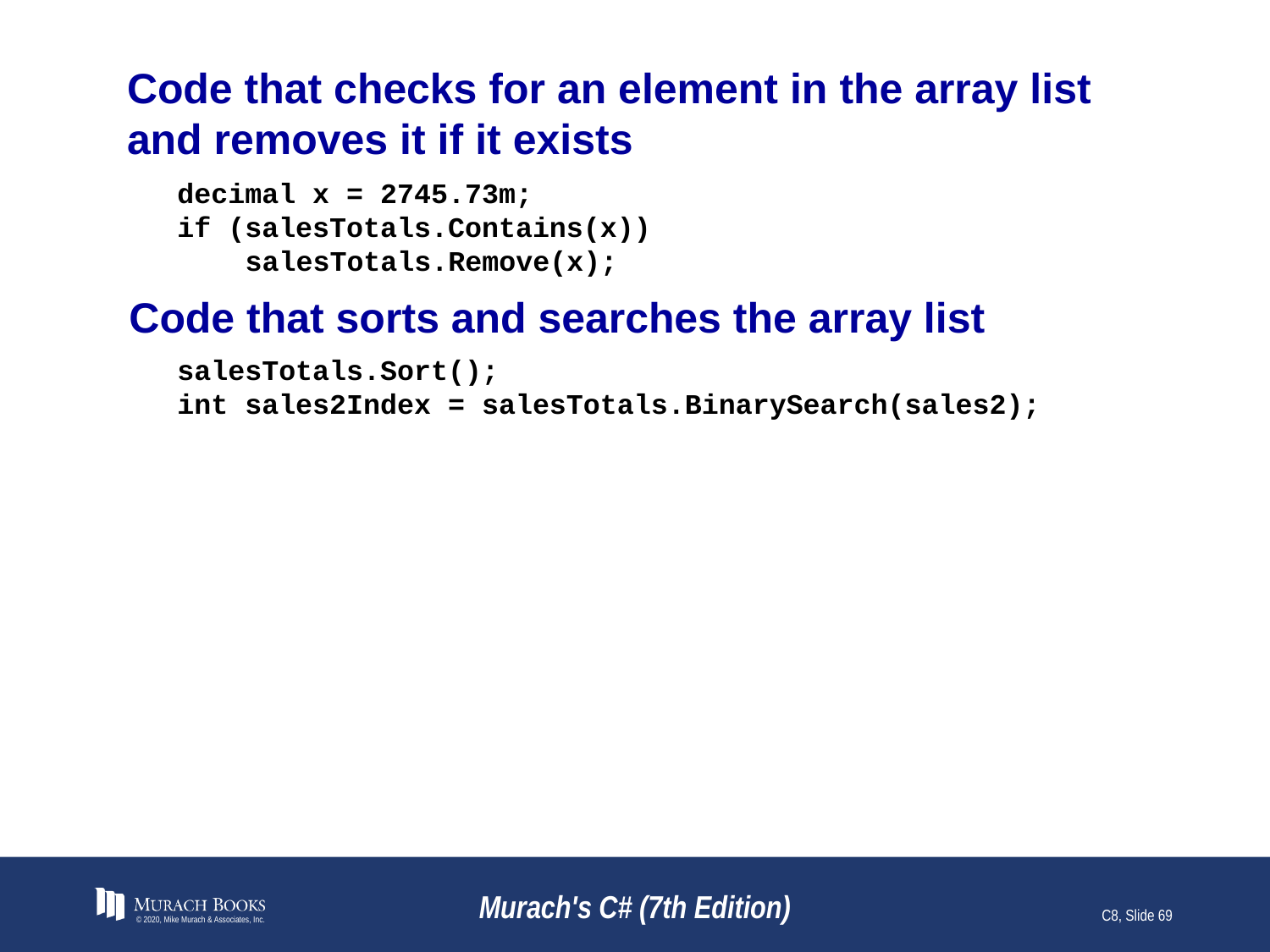

# Code that checks for an element in the array list and removes it if it exists
decimal x = 2745.73m;
if (salesTotals.Contains(x))
    salesTotals.Remove(x);
Code that sorts and searches the array list
salesTotals.Sort();
int sales2Index = salesTotals.BinarySearch(sales2);

© 2020, Mike Murach & Associates, Inc.
Murach's C# (7th Edition)

C8, Slide 69